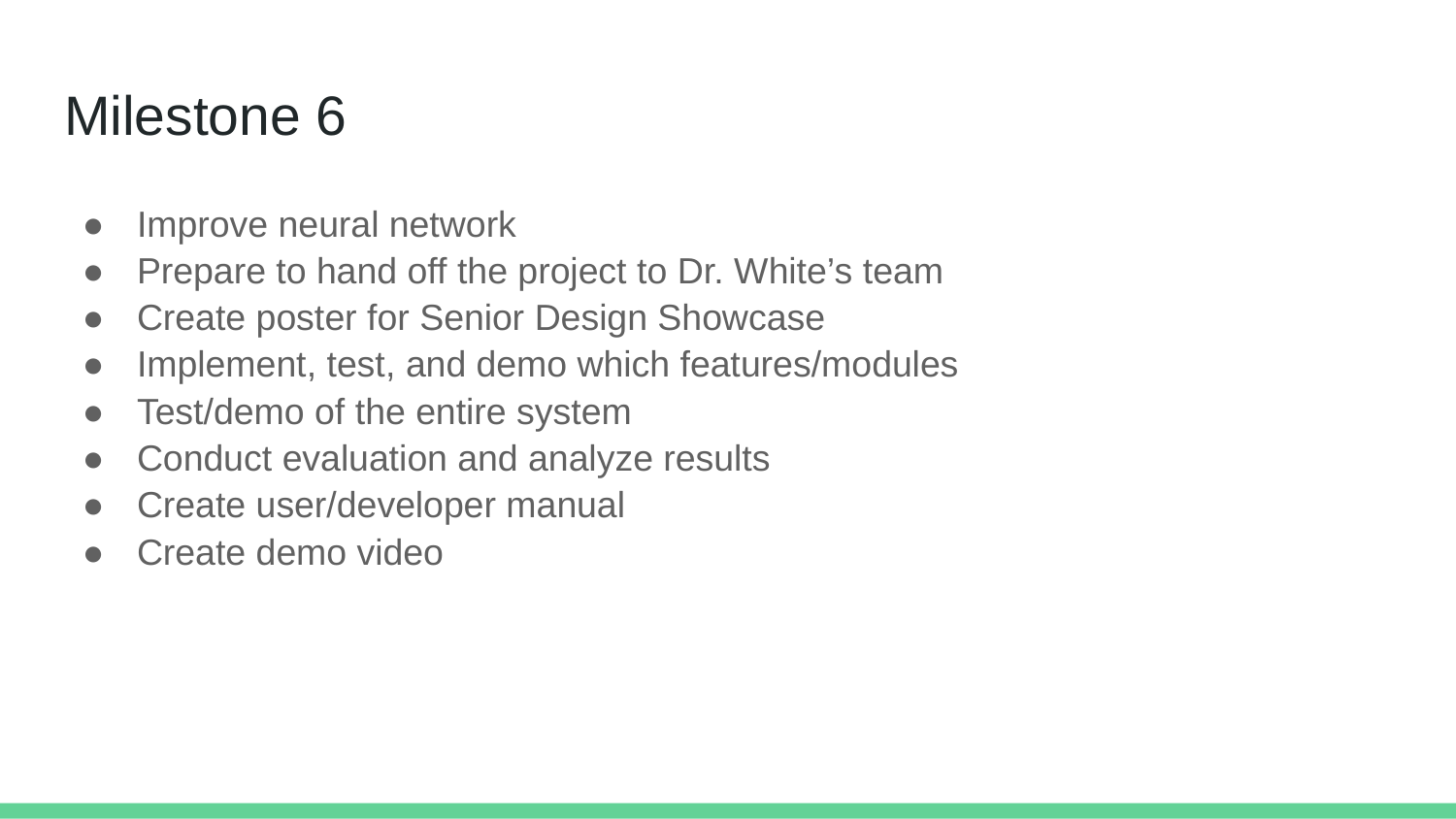

# Milestone 6
Improve neural network
Prepare to hand off the project to Dr. White’s team
Create poster for Senior Design Showcase
Implement, test, and demo which features/modules
Test/demo of the entire system
Conduct evaluation and analyze results
Create user/developer manual
Create demo video